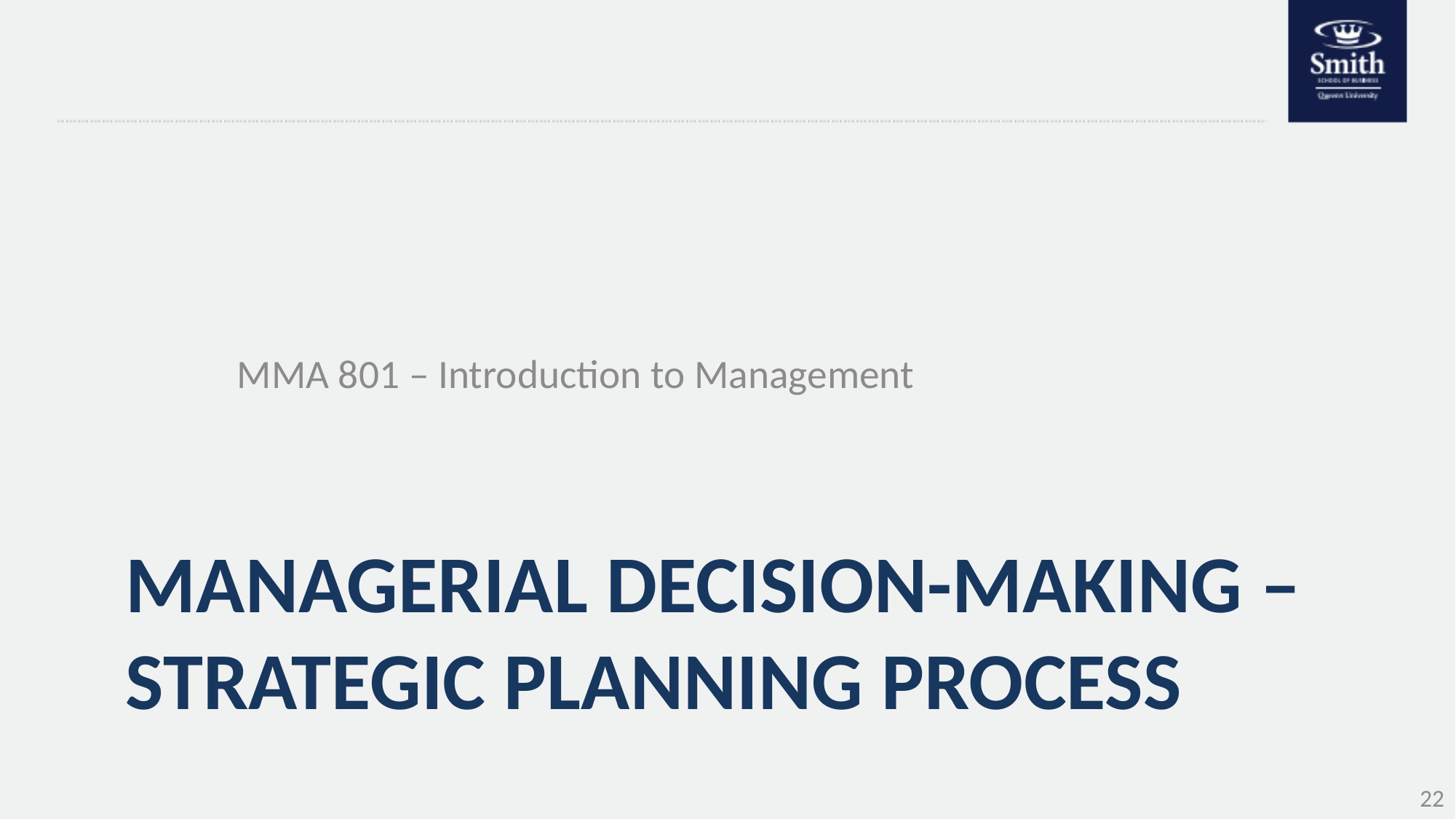

MMA 801 – Introduction to Management
# Managerial Decision-Making – Strategic Planning Process
22